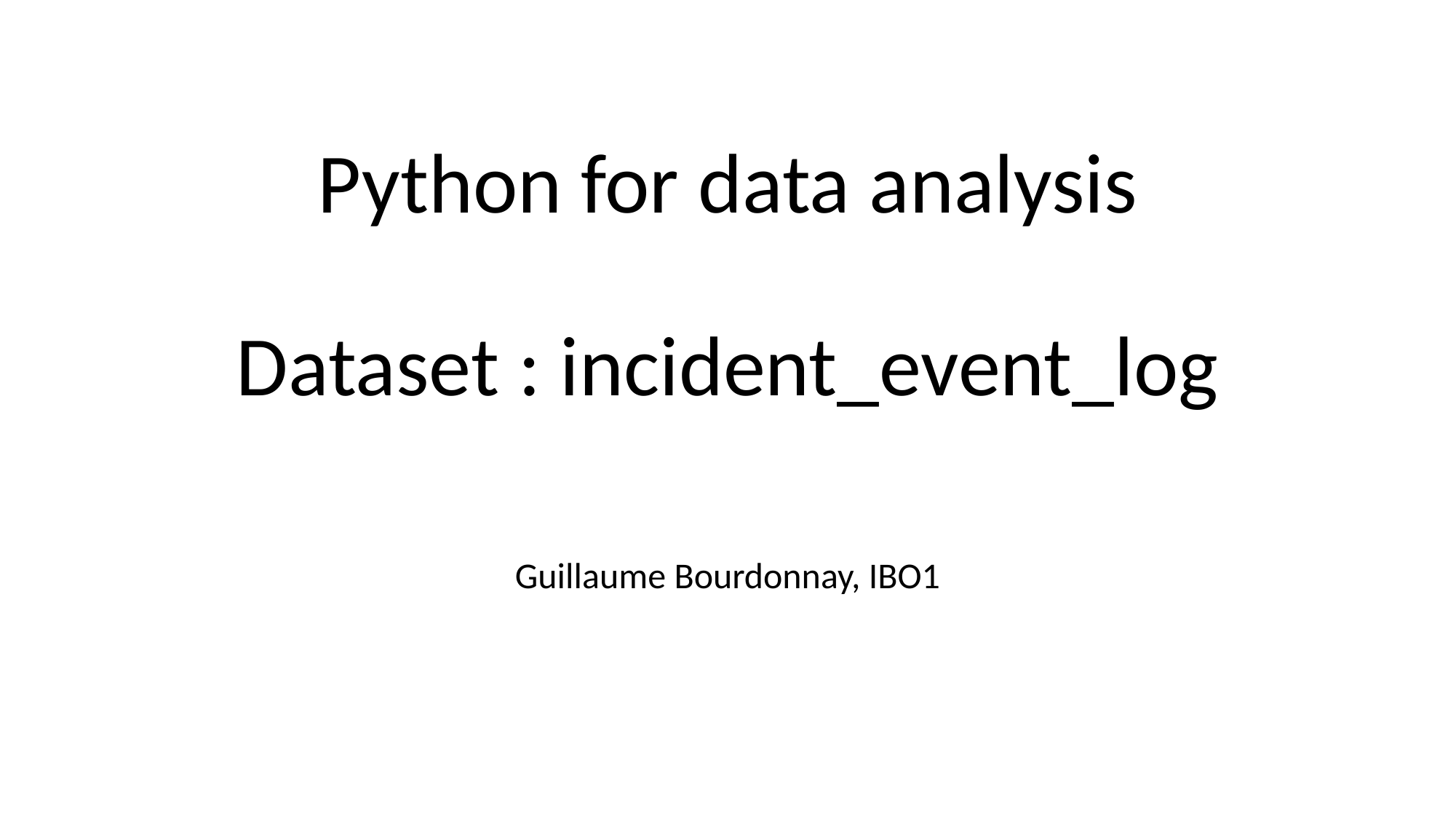

# Python for data analysis Dataset : incident_event_log
Guillaume Bourdonnay, IBO1